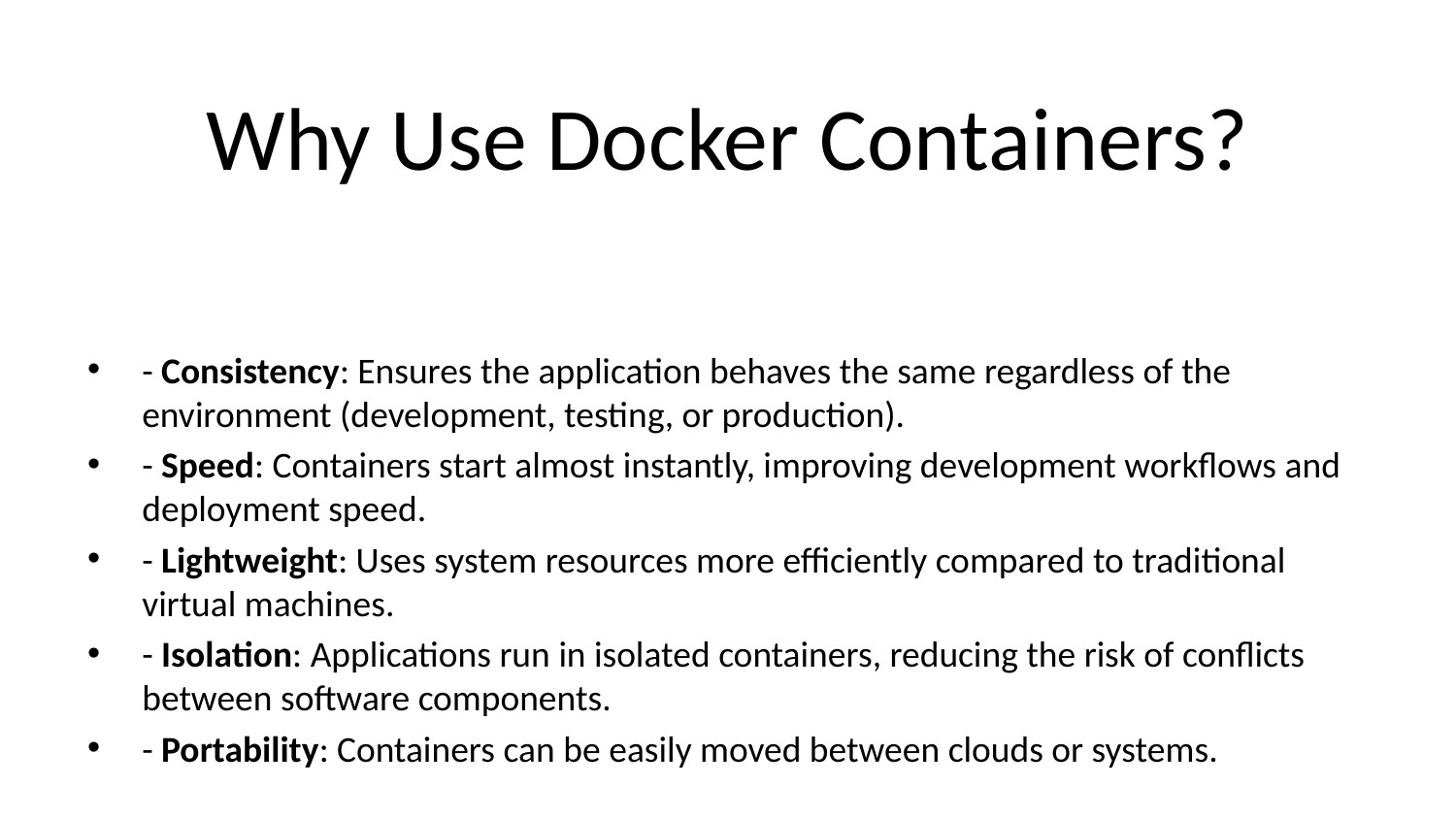

# Why Use Docker Containers?

- Consistency: Ensures the application behaves the same regardless of the environment (development, testing, or production).
- Speed: Containers start almost instantly, improving development workflows and deployment speed.
- Lightweight: Uses system resources more efficiently compared to traditional virtual machines.
- Isolation: Applications run in isolated containers, reducing the risk of conflicts between software components.
- Portability: Containers can be easily moved between clouds or systems.